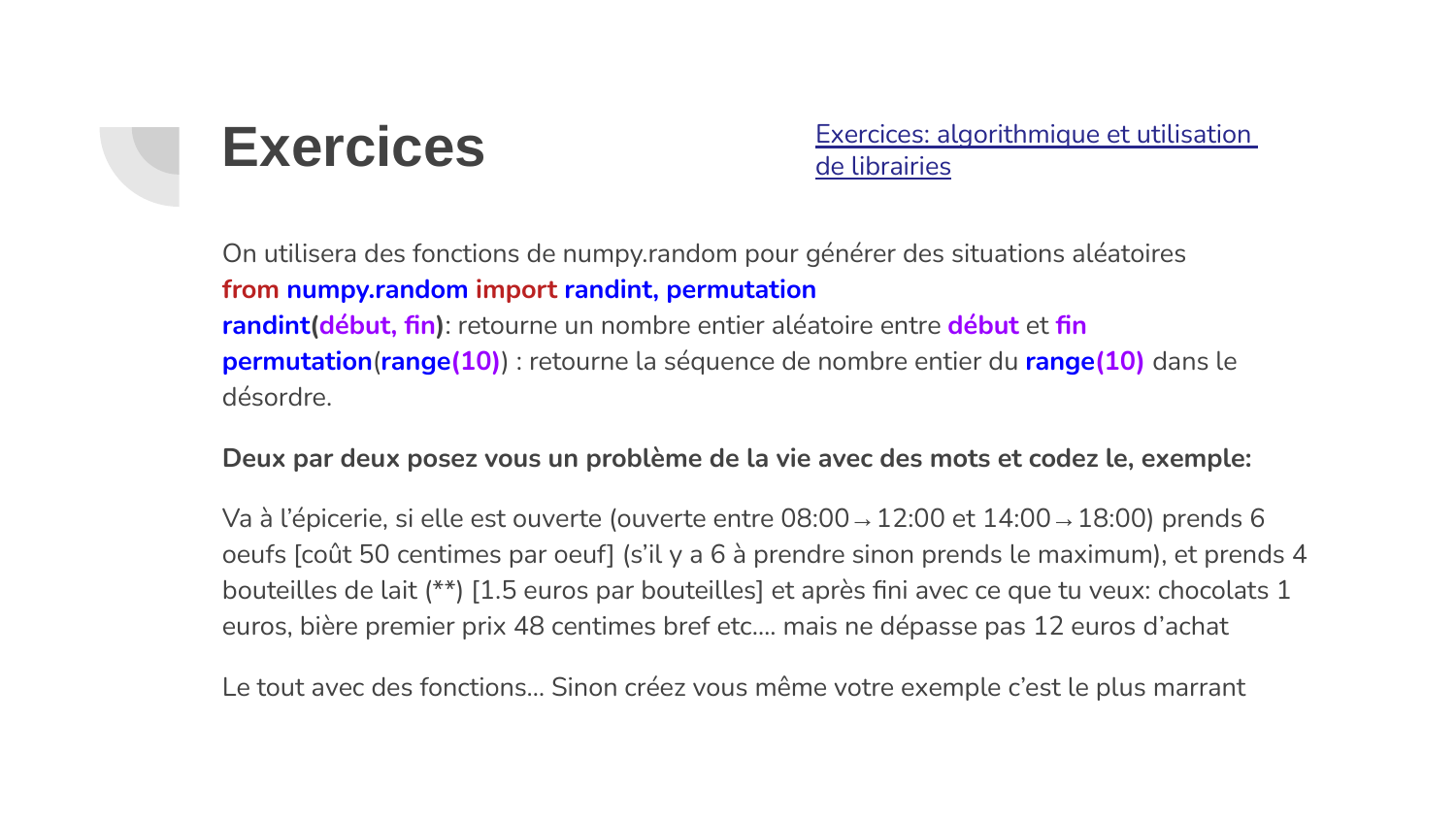

# Exercices
Exercices: algorithmique et utilisation de librairies
On utilisera des fonctions de numpy.random pour générer des situations aléatoires
from numpy.random import randint, permutation
randint(début, fin): retourne un nombre entier aléatoire entre début et fin
permutation(range(10)) : retourne la séquence de nombre entier du range(10) dans le désordre.
Deux par deux posez vous un problème de la vie avec des mots et codez le, exemple:
Va à l’épicerie, si elle est ouverte (ouverte entre 08:00→12:00 et 14:00→18:00) prends 6 oeufs [coût 50 centimes par oeuf] (s’il y a 6 à prendre sinon prends le maximum), et prends 4 bouteilles de lait (**) [1.5 euros par bouteilles] et après fini avec ce que tu veux: chocolats 1 euros, bière premier prix 48 centimes bref etc…. mais ne dépasse pas 12 euros d’achat
Le tout avec des fonctions… Sinon créez vous même votre exemple c’est le plus marrant